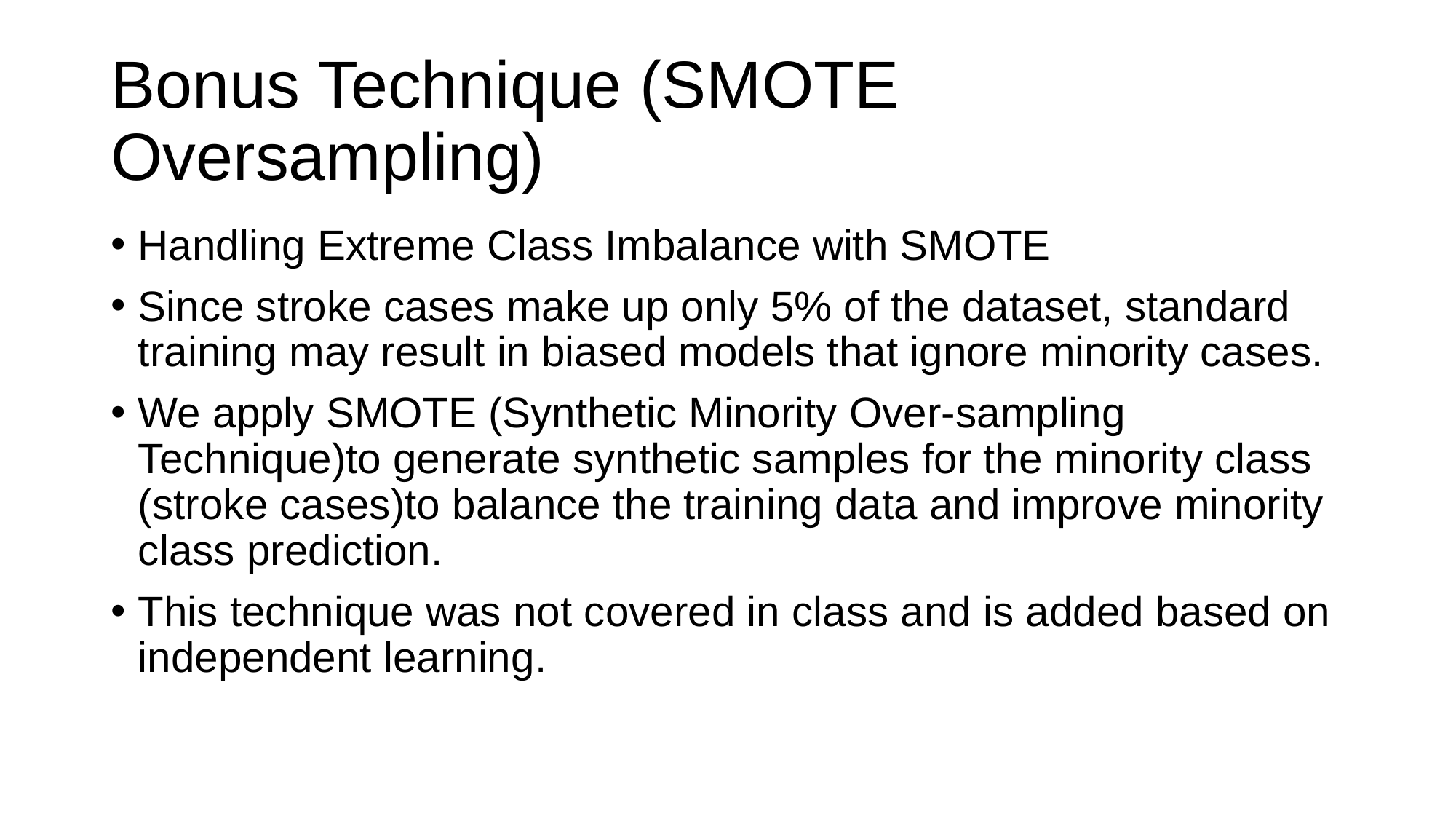

# Bonus Technique (SMOTE Oversampling)
Handling Extreme Class Imbalance with SMOTE
Since stroke cases make up only 5% of the dataset, standard training may result in biased models that ignore minority cases.
We apply SMOTE (Synthetic Minority Over-sampling Technique)to generate synthetic samples for the minority class (stroke cases)to balance the training data and improve minority class prediction.
This technique was not covered in class and is added based on independent learning.